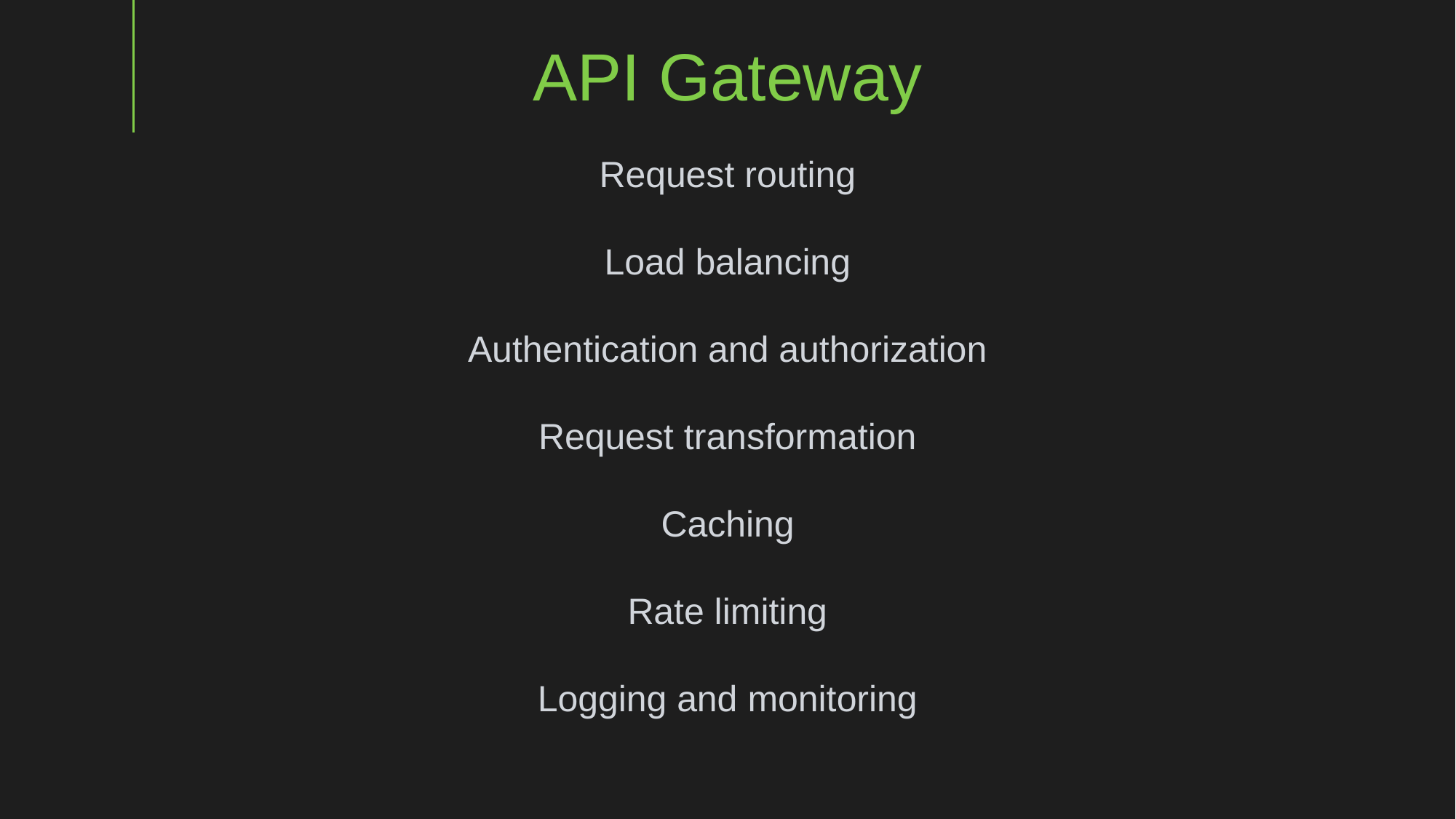

API Gateway
Request routing
Load balancing
Authentication and authorization
Request transformation
Caching
Rate limiting
Logging and monitoring